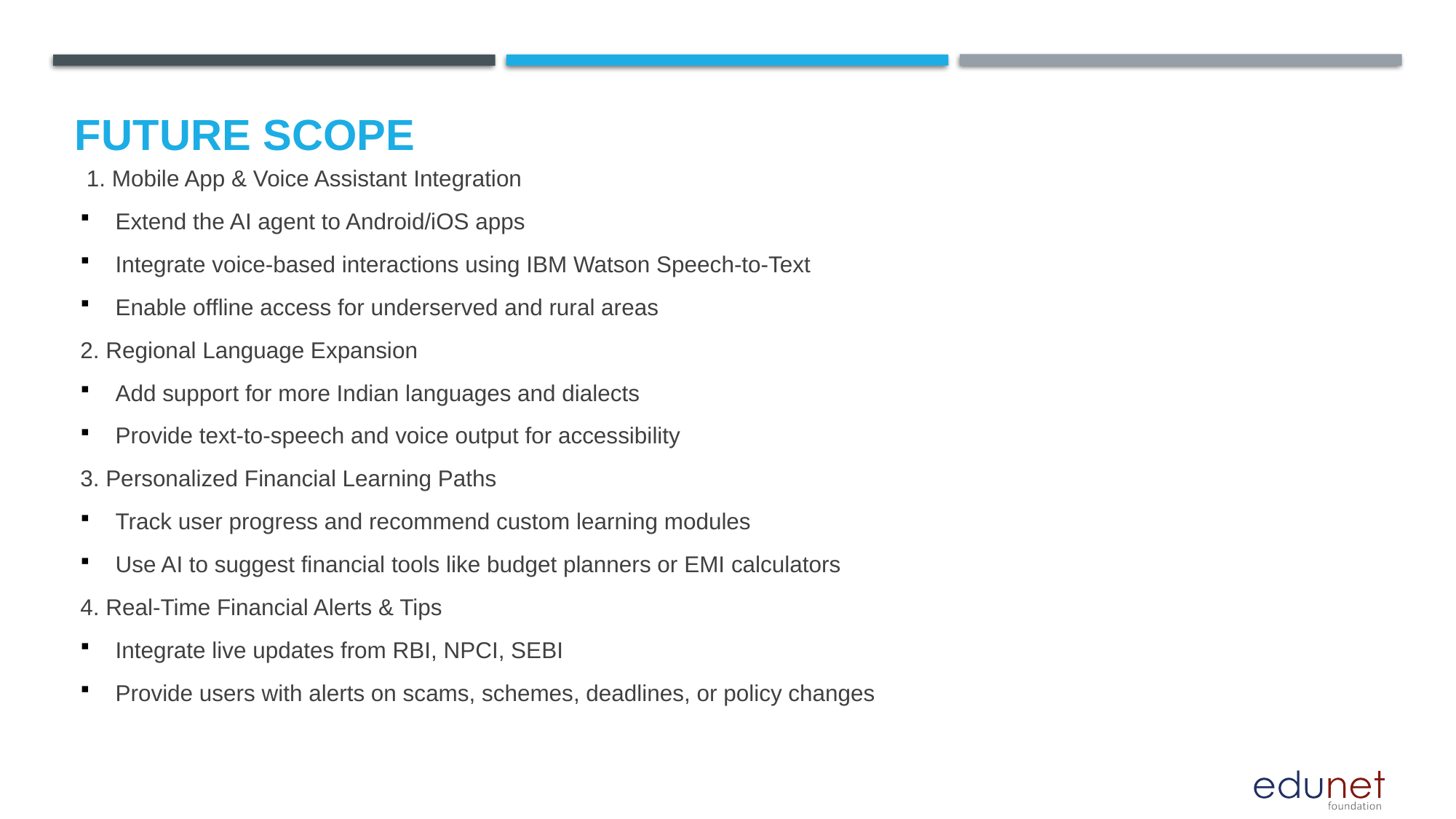

Future scope
 1. Mobile App & Voice Assistant Integration
Extend the AI agent to Android/iOS apps
Integrate voice-based interactions using IBM Watson Speech-to-Text
Enable offline access for underserved and rural areas
2. Regional Language Expansion
Add support for more Indian languages and dialects
Provide text-to-speech and voice output for accessibility
3. Personalized Financial Learning Paths
Track user progress and recommend custom learning modules
Use AI to suggest financial tools like budget planners or EMI calculators
4. Real-Time Financial Alerts & Tips
Integrate live updates from RBI, NPCI, SEBI
Provide users with alerts on scams, schemes, deadlines, or policy changes